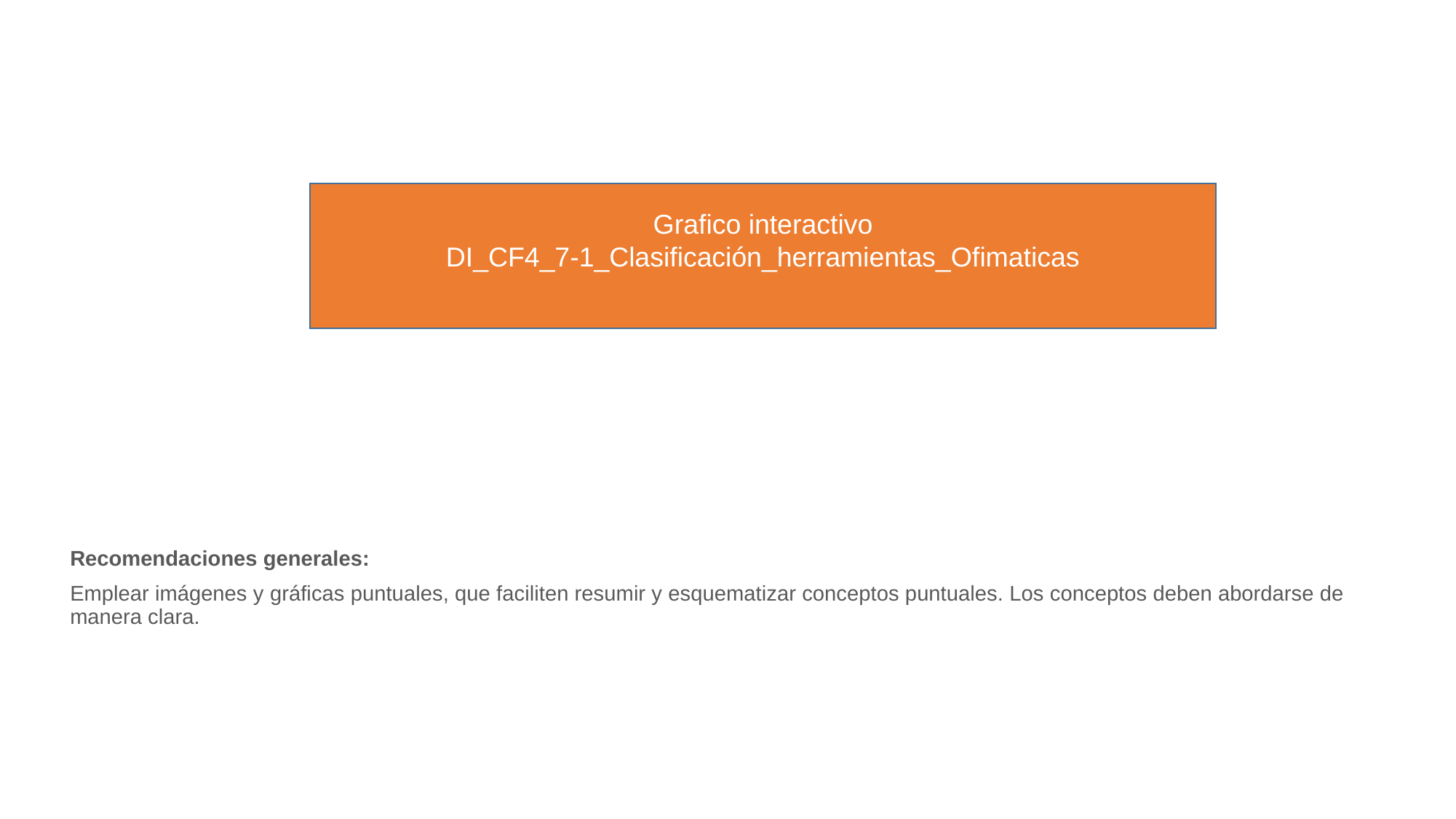

Grafico interactivo
DI_CF4_7-1_Clasificación_herramientas_Ofimaticas

Recomendaciones generales:
Emplear imágenes y gráficas puntuales, que faciliten resumir y esquematizar conceptos puntuales. Los conceptos deben abordarse de manera clara.